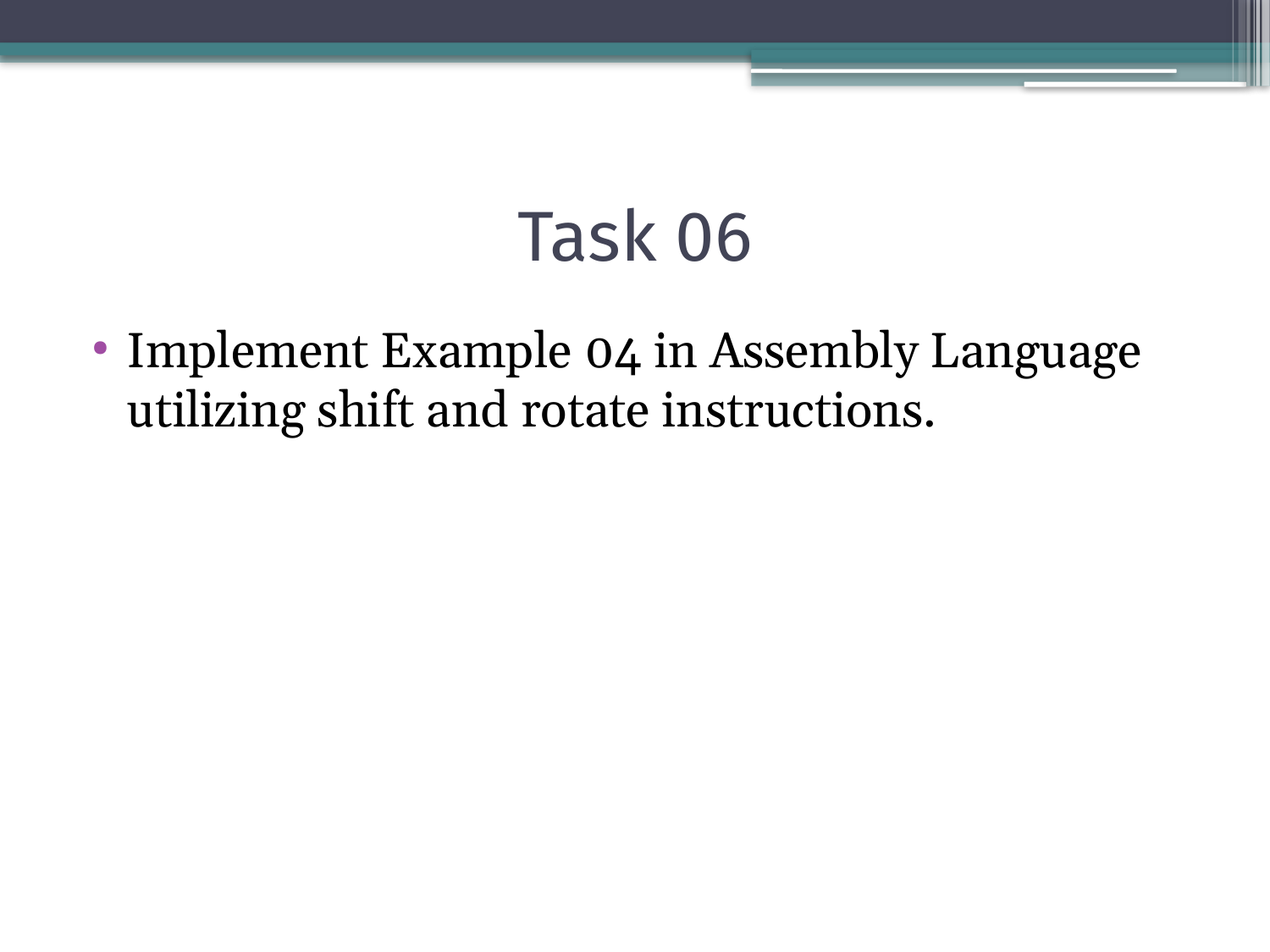

# Task 06
Implement Example 04 in Assembly Language utilizing shift and rotate instructions.